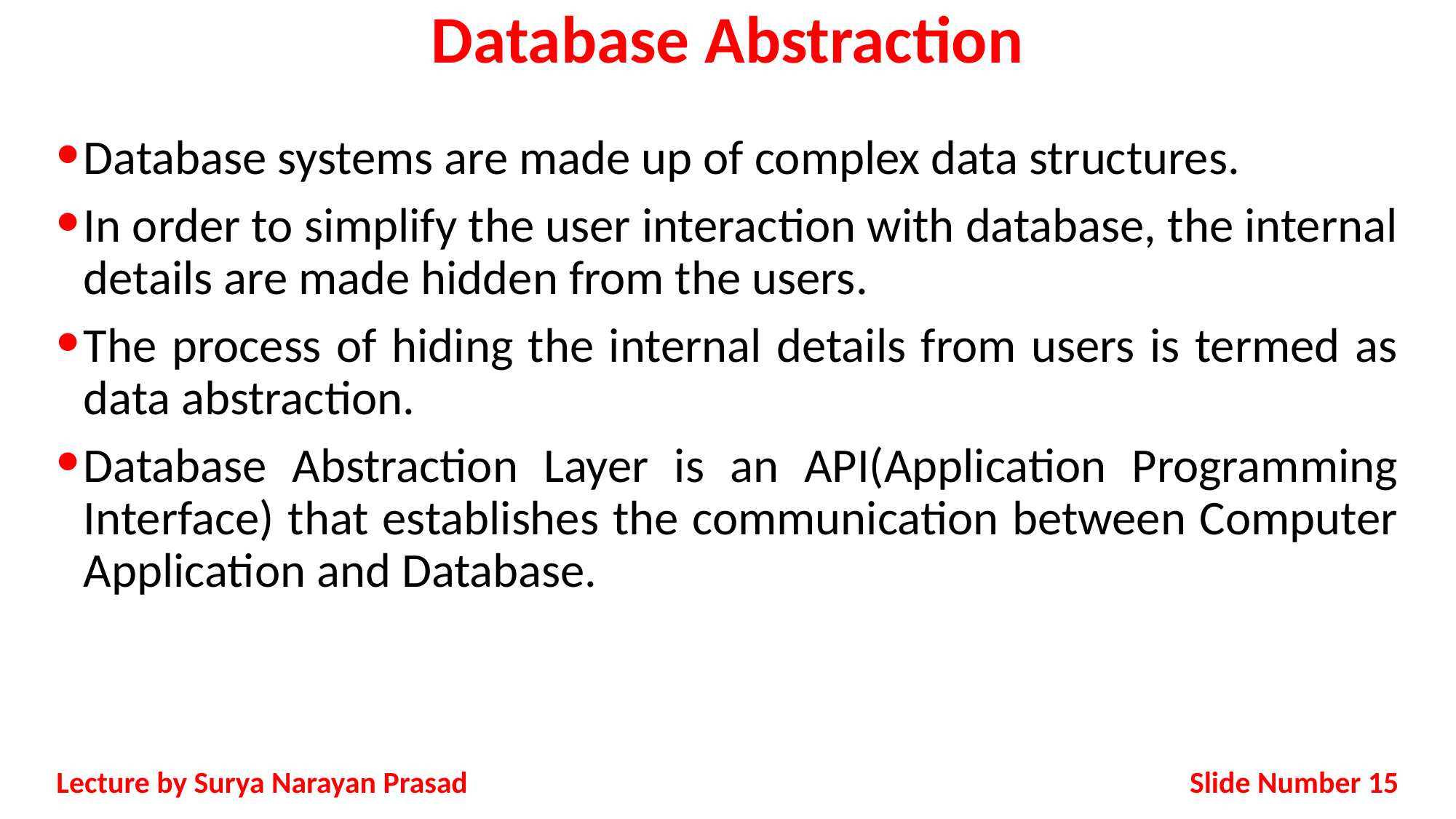

# Database Abstraction
Database systems are made up of complex data structures.
In order to simplify the user interaction with database, the internal details are made hidden from the users.
The process of hiding the internal details from users is termed as data abstraction.
Database Abstraction Layer is an API(Application Programming Interface) that establishes the communication between Computer Application and Database.
Slide Number 15
Lecture by Surya Narayan Prasad